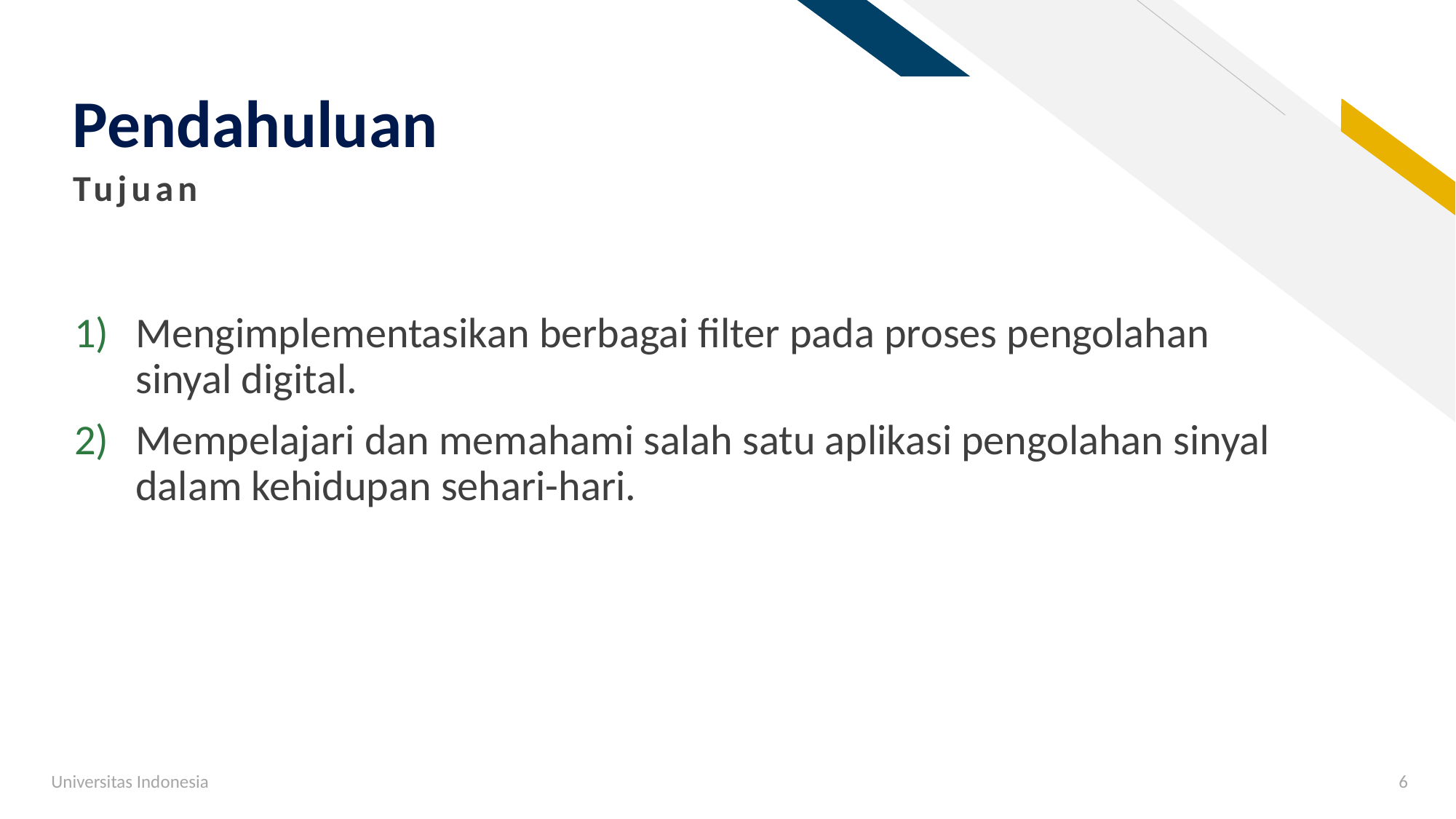

# Pendahuluan
Tujuan

Mengimplementasikan berbagai filter pada proses pengolahan sinyal digital.
Mempelajari dan memahami salah satu aplikasi pengolahan sinyal dalam kehidupan sehari-hari.
Universitas Indonesia
6